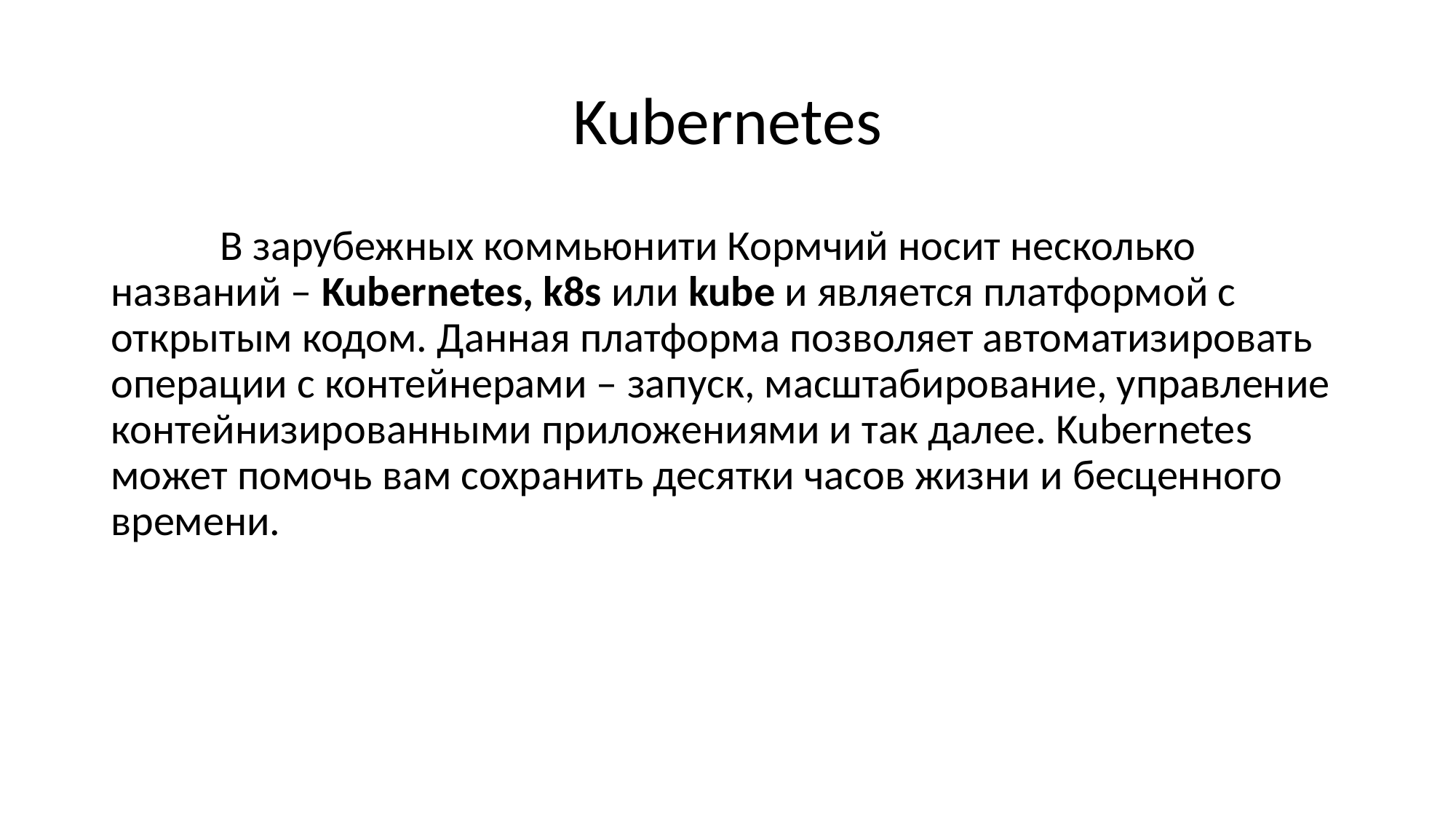

# Kubernetes
	В зарубежных коммьюнити Кормчий носит несколько названий – Kubernetes, k8s или kube и является платформой с открытым кодом. Данная платформа позволяет автоматизировать операции с контейнерами – запуск, масштабирование, управление контейнизированными приложениями и так далее. Kubernetes может помочь вам сохранить десятки часов жизни и бесценного времени.